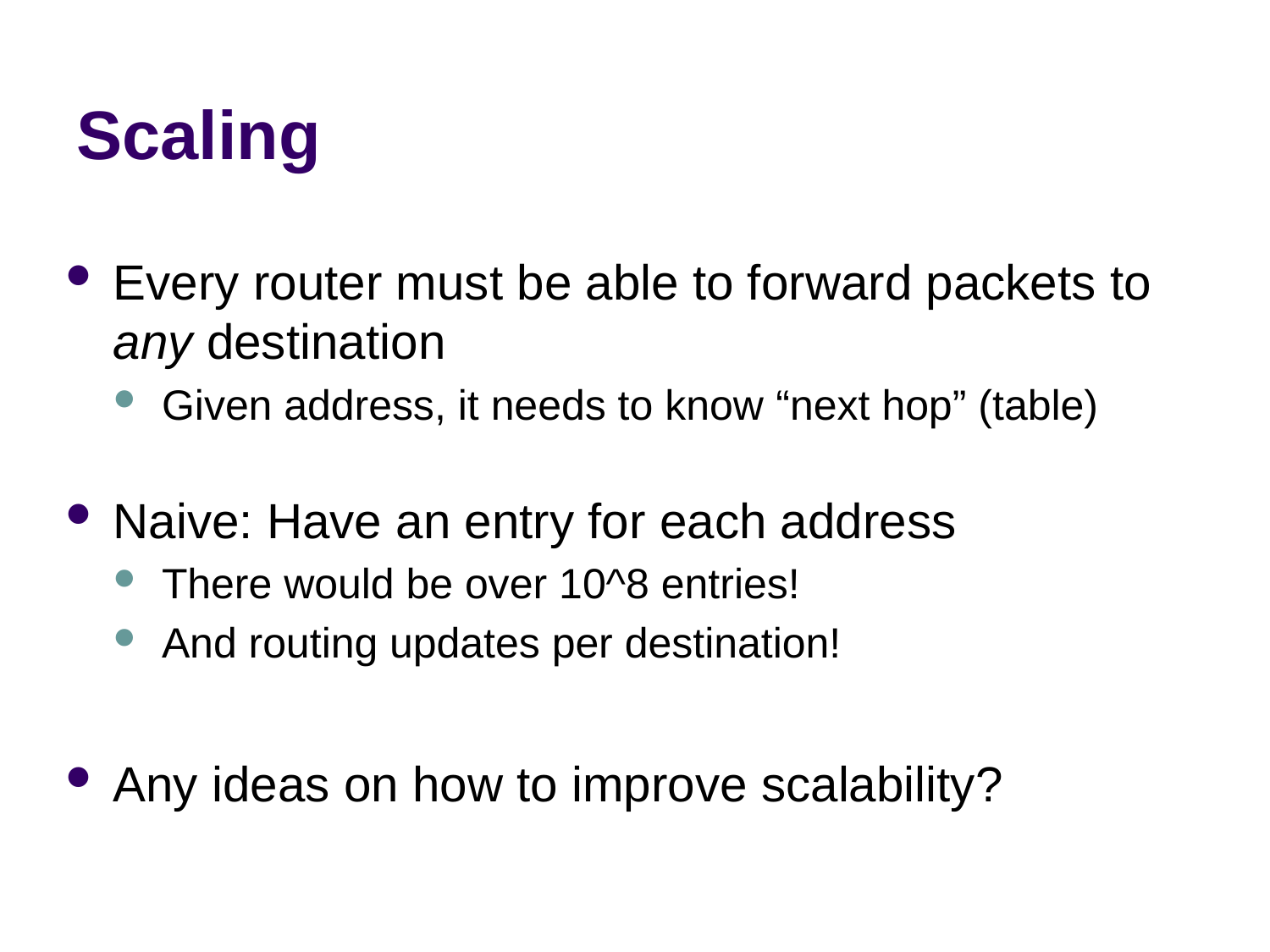

# Scaling
Every router must be able to forward packets to
any destination
Given address, it needs to know “next hop” (table)
Naive: Have an entry for each address
There would be over 10^8 entries!
And routing updates per destination!

Any ideas on how to improve scalability?